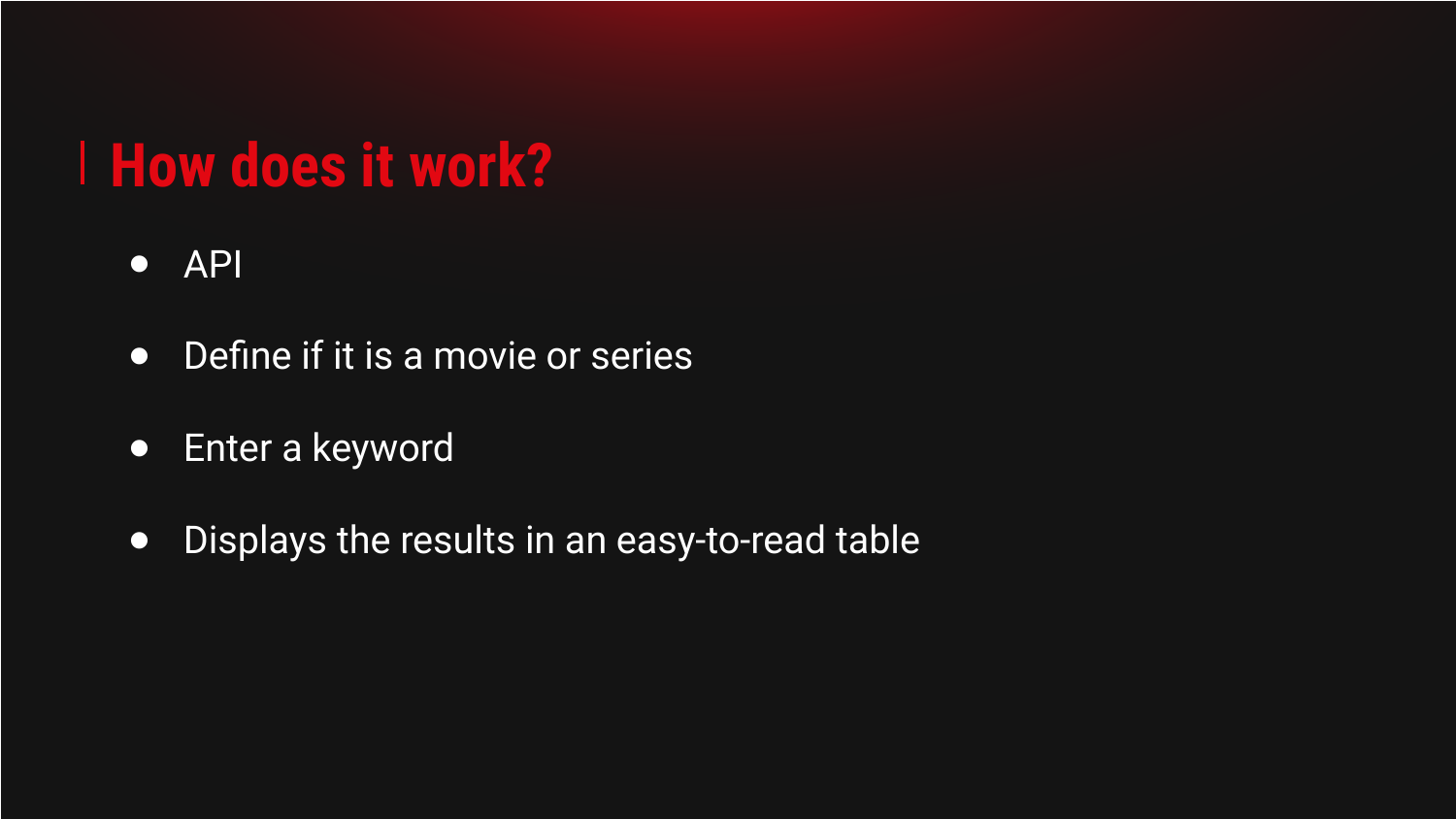

# How does it work?
API
Define if it is a movie or series
Enter a keyword
Displays the results in an easy-to-read table